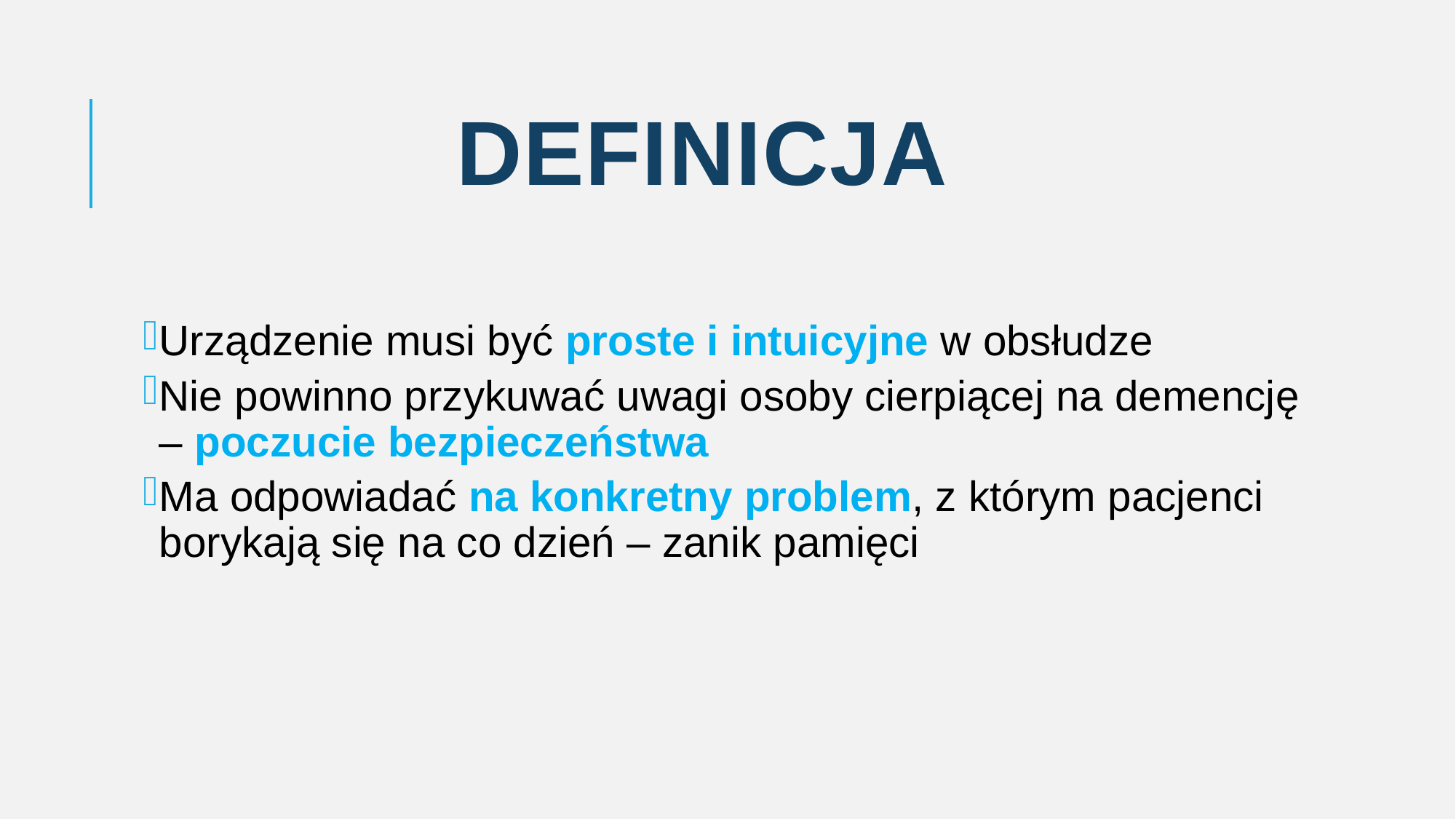

# Definicja
Urządzenie musi być proste i intuicyjne w obsłudze
Nie powinno przykuwać uwagi osoby cierpiącej na demencję – poczucie bezpieczeństwa
Ma odpowiadać na konkretny problem, z którym pacjenci borykają się na co dzień – zanik pamięci